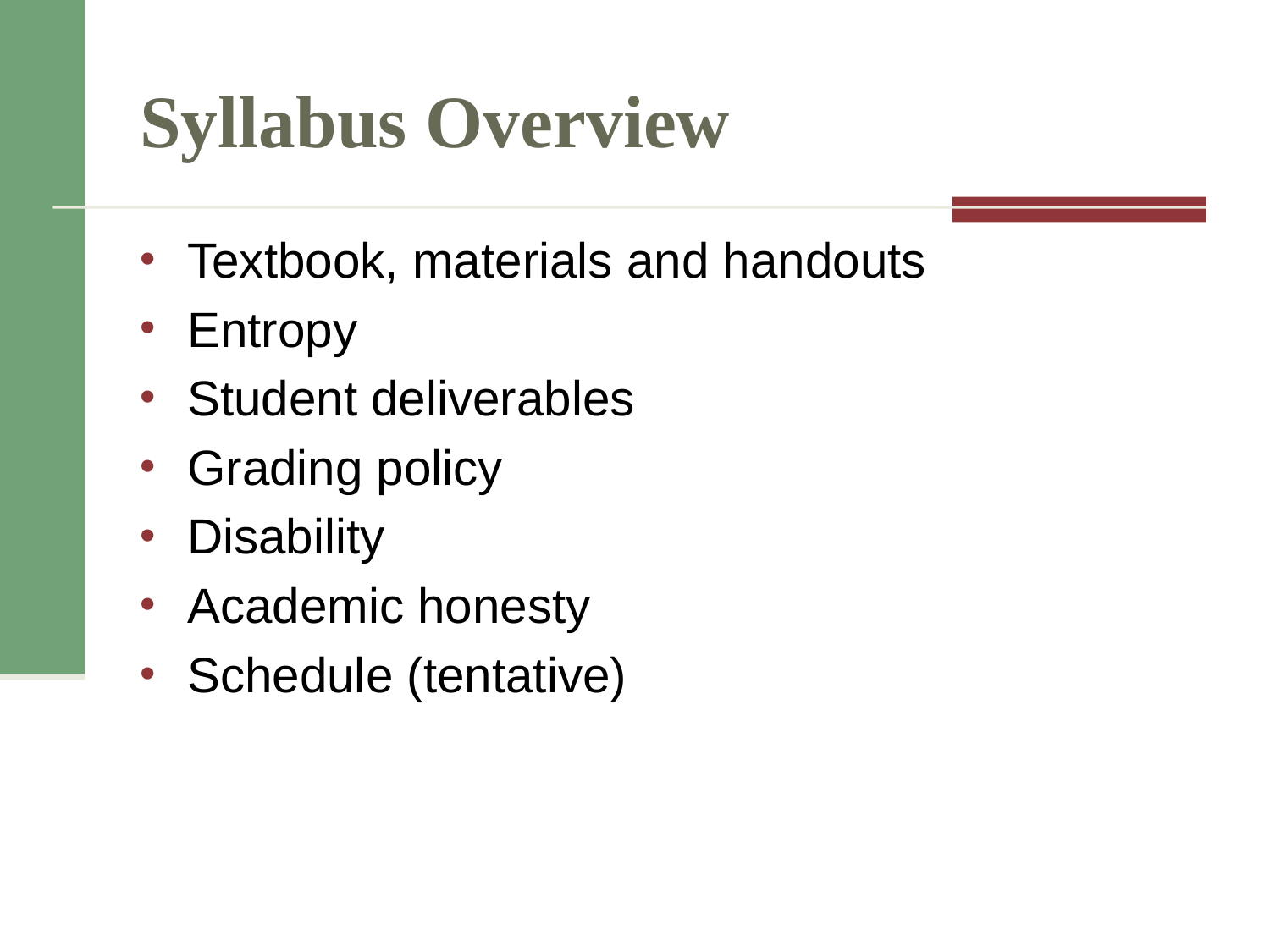

Textbook, materials and handouts
Entropy
Student deliverables
Grading policy
Disability
Academic honesty
Schedule (tentative)
# Syllabus Overview